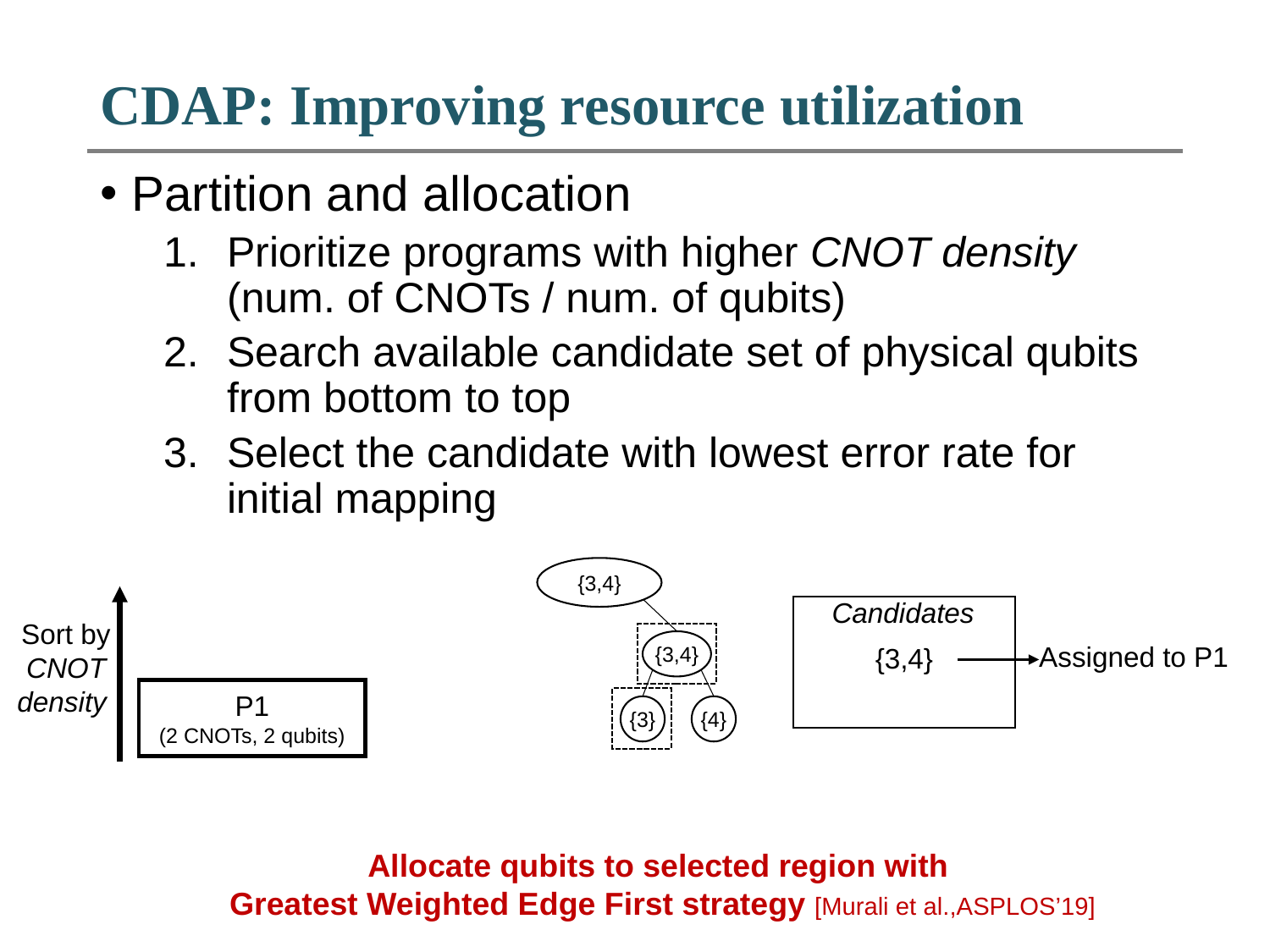

# CDAP: Improving resource utilization
Partition and allocation
Prioritize programs with higher CNOT density (num. of CNOTs / num. of qubits)
Search available candidate set of physical qubits from bottom to top
Select the candidate with lowest error rate for initial mapping

{3,4}
Sort by
CNOT
density
Candidates

{3,4}
Assigned to P1
{3,4}
P1
(2 CNOTs, 2 qubits)

{3}
{4}
Allocate qubits to selected region with
Greatest Weighted Edge First strategy [Murali et al.,ASPLOS’19]